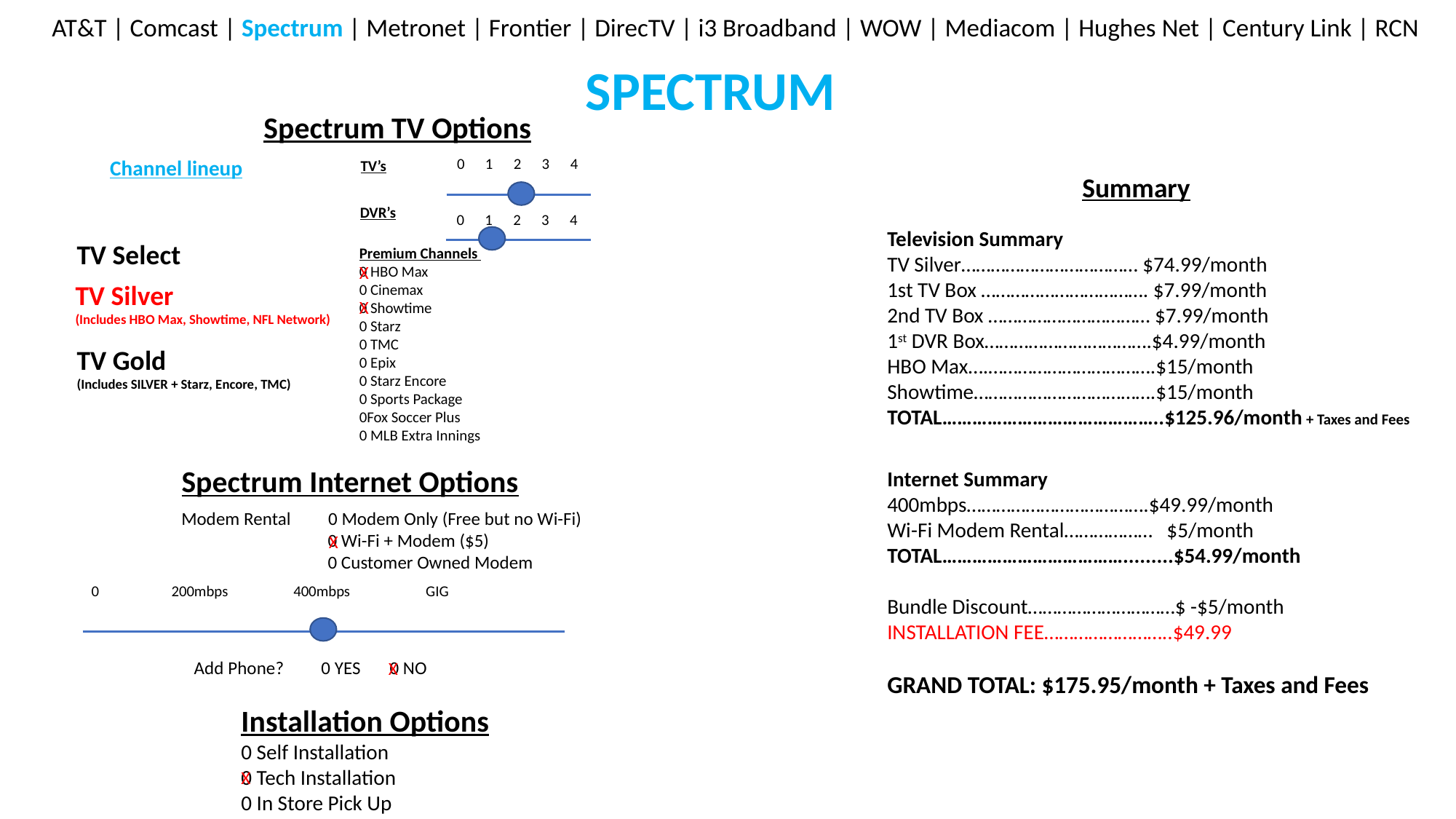

AT&T | Comcast | Spectrum | Metronet | Frontier | DirecTV | i3 Broadband | WOW | Mediacom | Hughes Net | Century Link | RCN
SPECTRUM
Spectrum TV Options
0      1      2      3      4
Channel lineup
TV’s
Summary

DVR’s
0      1      2      3      4
Television Summary
TV Silver……………………………… $74.99/month
1st TV Box ……………………………. $7.99/month
2nd TV Box …………………………… $7.99/month
1st DVR Box…………………………….$4.99/month
HBO Max….…………………………….$15/month
Showtime……………………………….$15/month
TOTAL……………………………………..$125.96/month + Taxes and Fees

Internet Summary
400mbps……………………………….$49.99/month
Wi-Fi Modem Rental………………   $5/month
TOTAL……………………………….........$54.99/month

Bundle Discount…………………………$ -$5/month
INSTALLATION FEE……………………..$49.99

GRAND TOTAL: $175.95/month + Taxes and Fees

TV Select
Premium Channels
0 HBO Max
0 Cinemax
0 Showtime
0 Starz
0 TMC
0 Epix
0 Starz Encore
0 Sports Package
0Fox Soccer Plus
0 MLB Extra Innings

X
TV Silver
(Includes HBO Max, Showtime, NFL Network)

X
TV Gold
(Includes SILVER + Starz, Encore, TMC)

Spectrum Internet Options
Modem Rental         0 Modem Only (Free but no Wi-Fi)
                                   0 Wi-Fi + Modem ($5)
                                   0 Customer Owned Modem
X
0                     200mbps                   400mbps                      GIG

Add Phone?         0 YES       0 NO
X
Installation Options
0 Self Installation
0 Tech Installation
0 In Store Pick Up
X